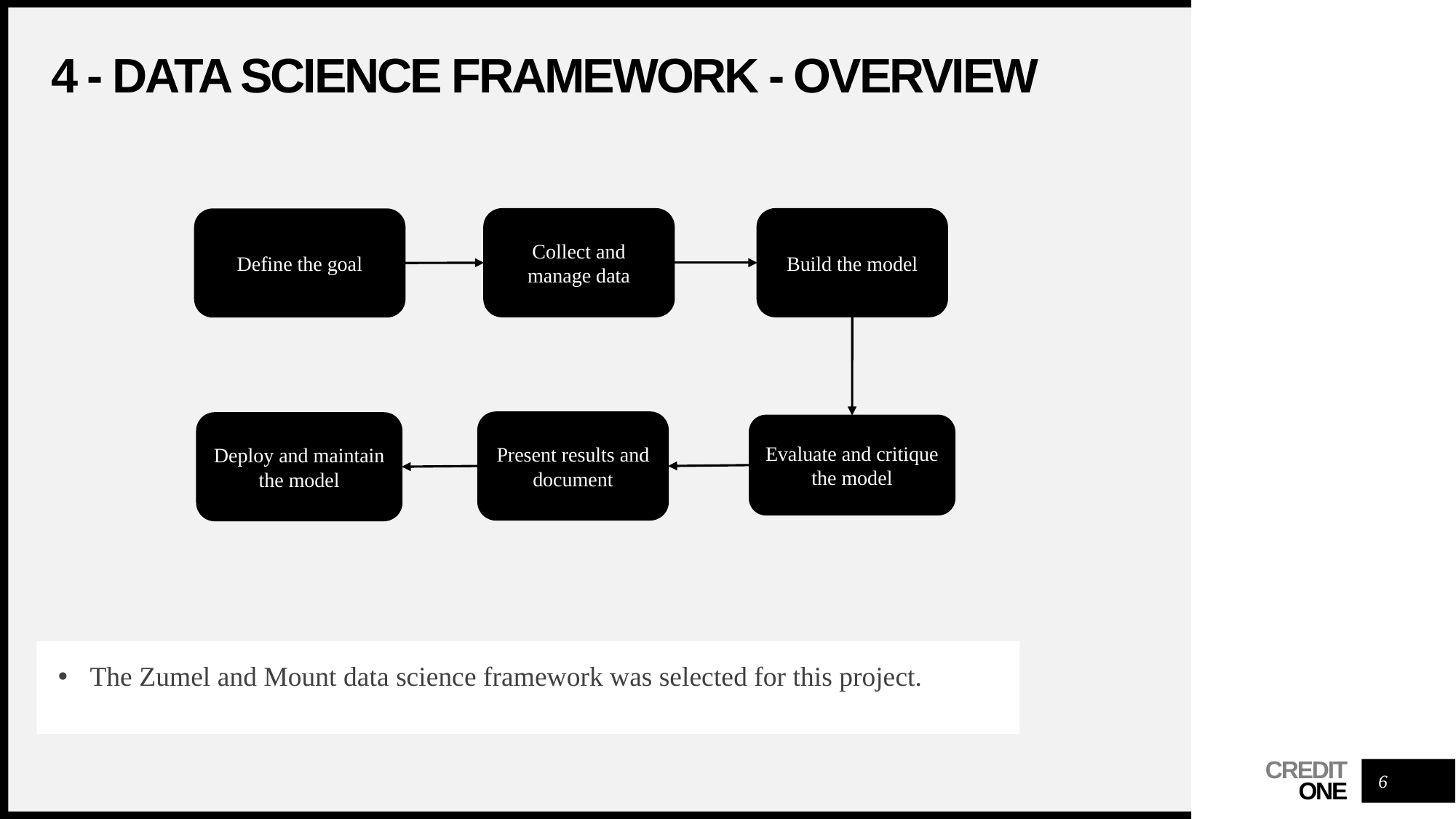

# 4 - Data science framework - Overview
Collect and manage data
Build the model
Define the goal
Present results and document
Deploy and maintain the model
Evaluate and critique the model
The Zumel and Mount data science framework was selected for this project.
6